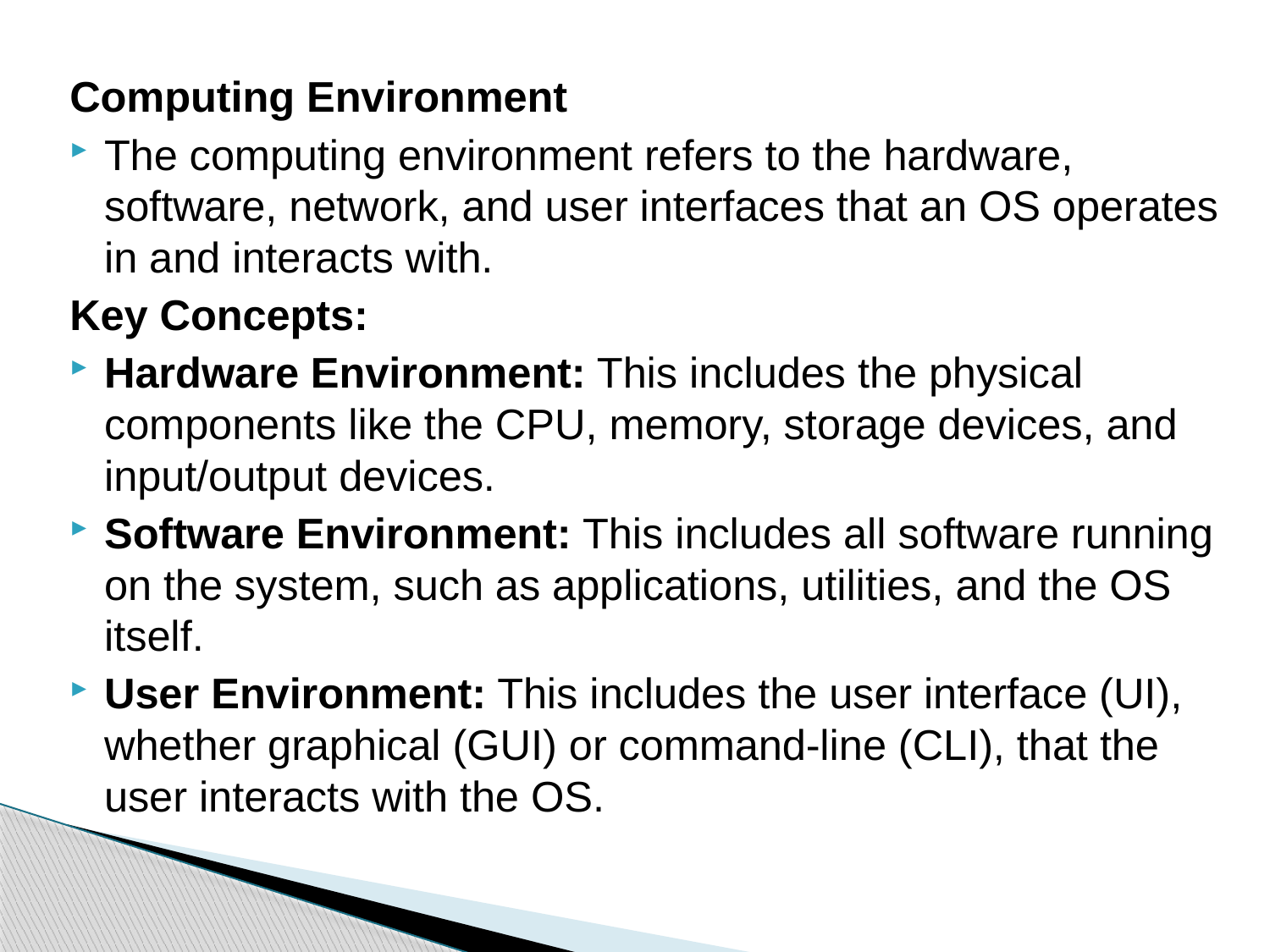

Computing Environment
The computing environment refers to the hardware, software, network, and user interfaces that an OS operates in and interacts with.
Key Concepts:
Hardware Environment: This includes the physical components like the CPU, memory, storage devices, and input/output devices.
Software Environment: This includes all software running on the system, such as applications, utilities, and the OS itself.
User Environment: This includes the user interface (UI), whether graphical (GUI) or command-line (CLI), that the user interacts with the OS.